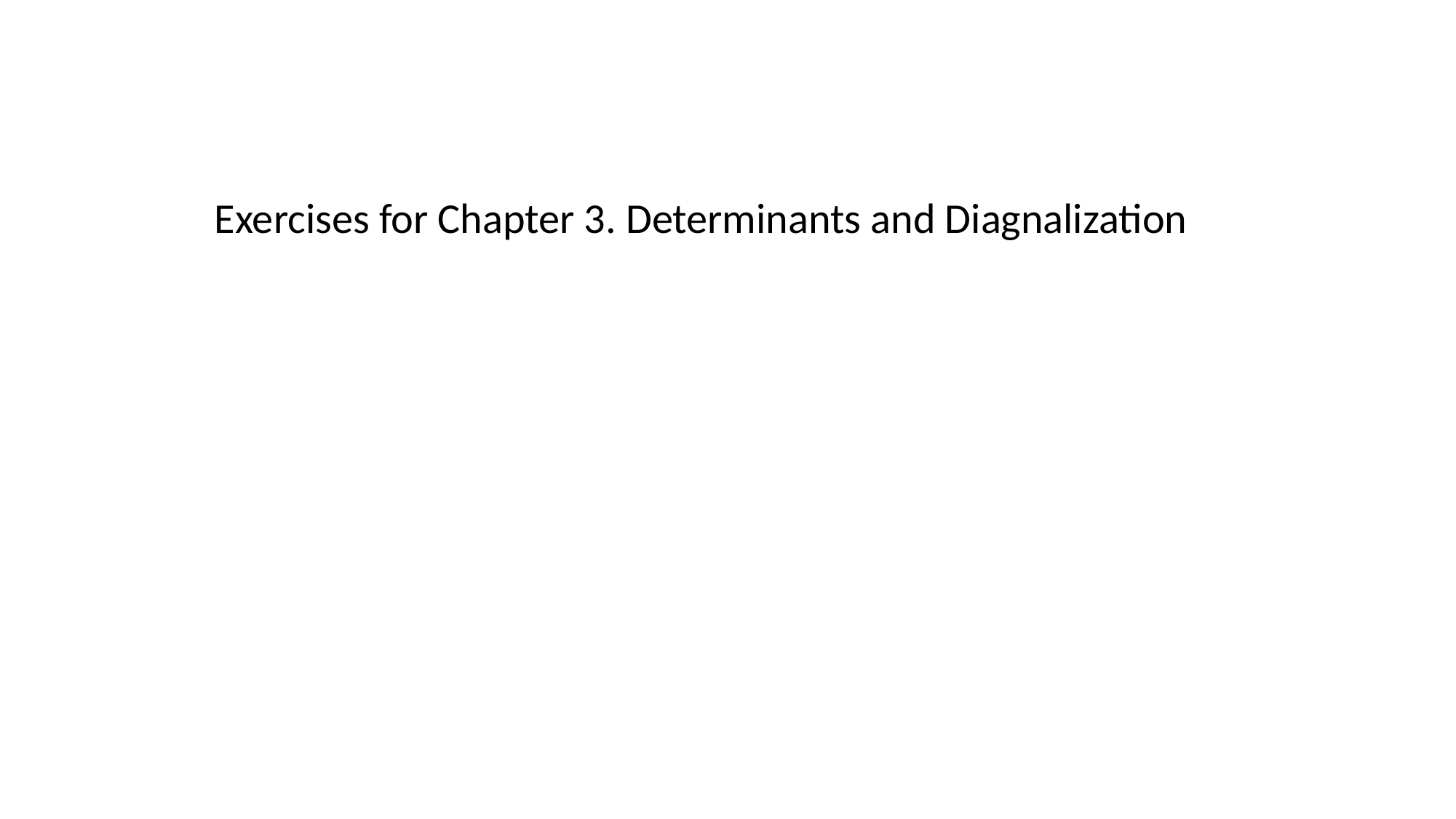

Exercises for Chapter 3. Determinants and Diagnalization